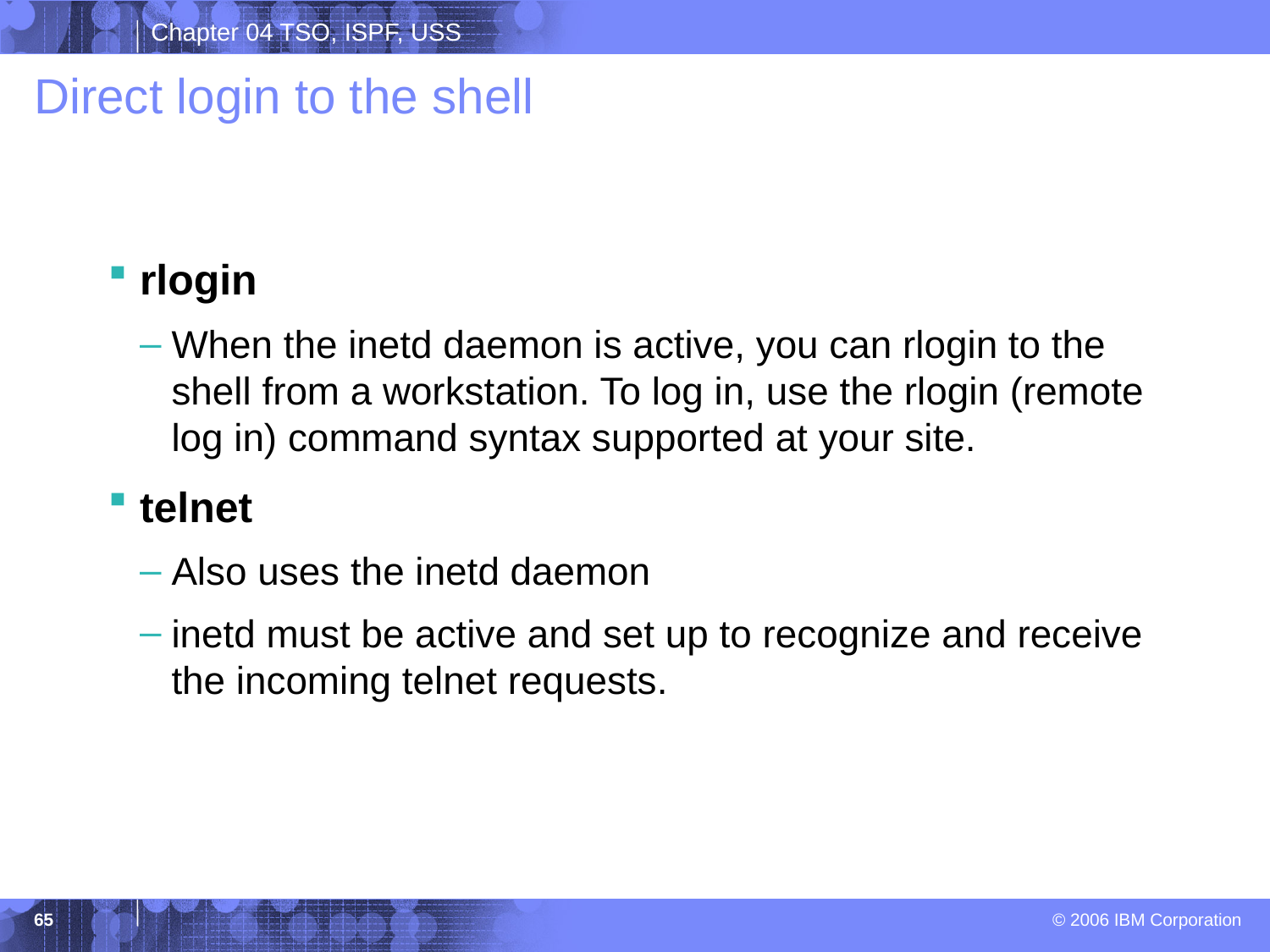

# Direct login to the shell
rlogin
When the inetd daemon is active, you can rlogin to the shell from a workstation. To log in, use the rlogin (remote log in) command syntax supported at your site.
telnet
Also uses the inetd daemon
inetd must be active and set up to recognize and receive the incoming telnet requests.
65